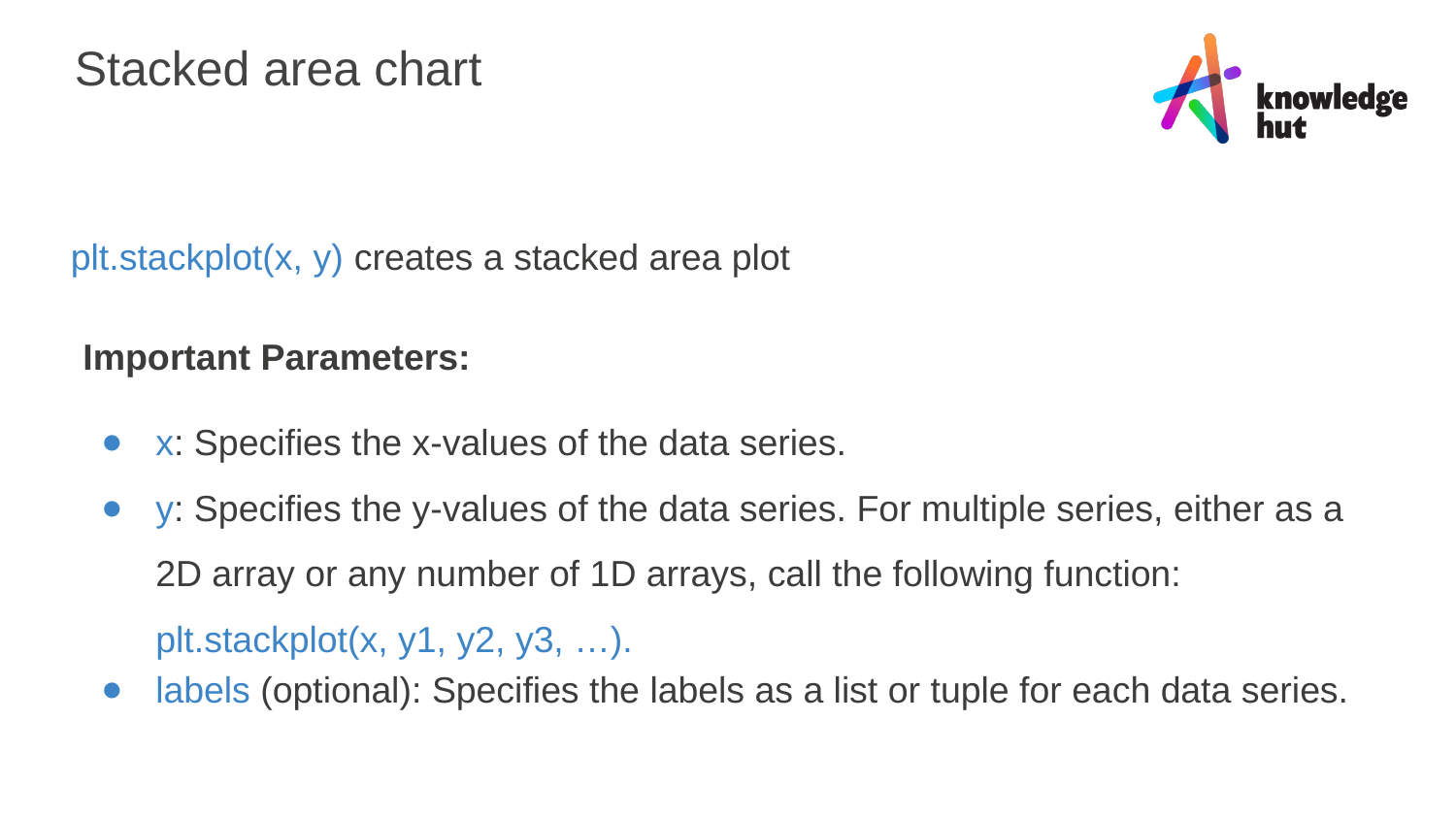

Stacked area chart
plt.stackplot(x, y) creates a stacked area plot
Important Parameters:
x: Specifies the x-values of the data series.
y: Specifies the y-values of the data series. For multiple series, either as a 2D array or any number of 1D arrays, call the following function: plt.stackplot(x, y1, y2, y3, …).
labels (optional): Specifies the labels as a list or tuple for each data series.